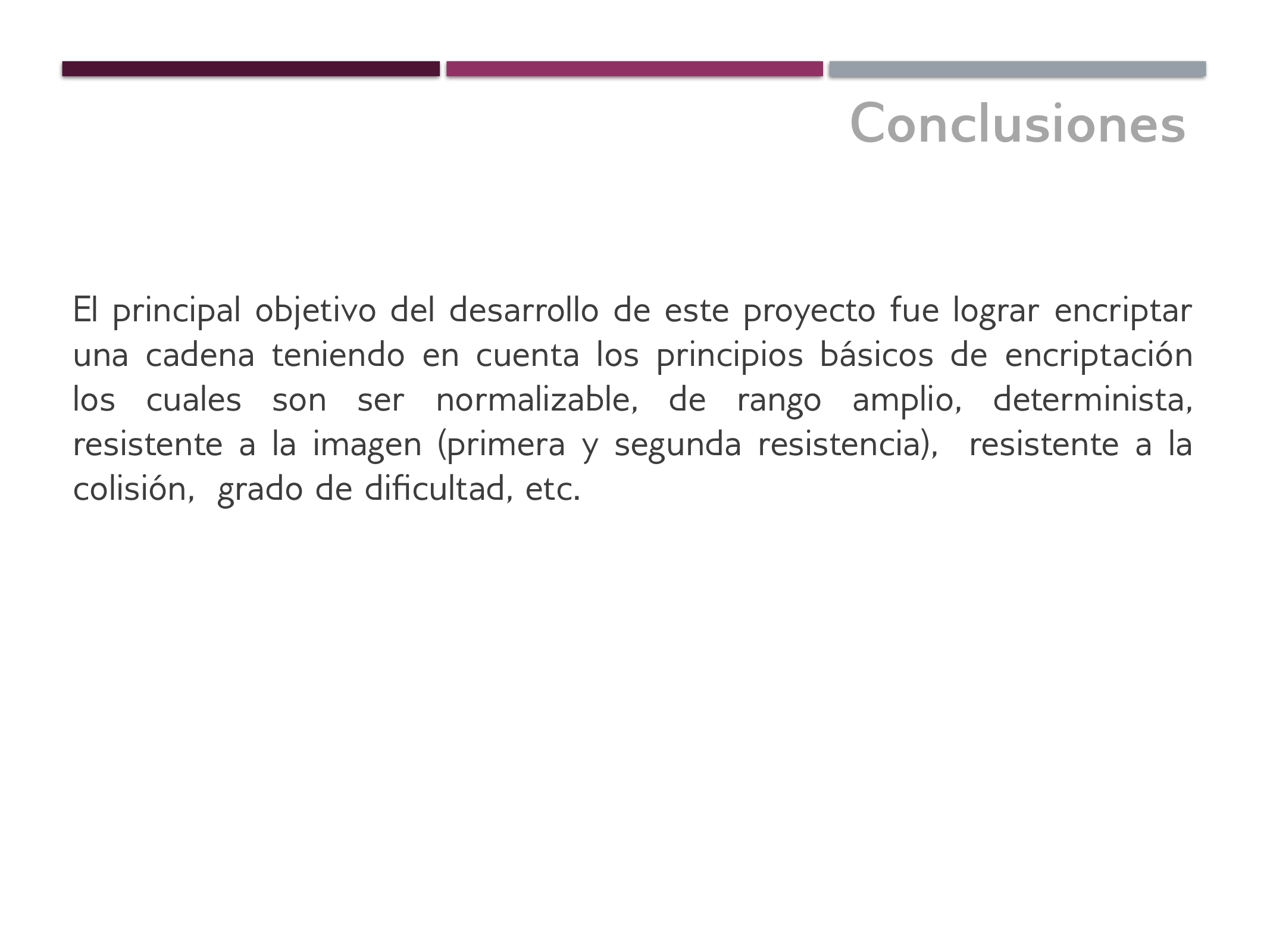

Conclusiones
El principal objetivo del desarrollo de este proyecto fue lograr encriptar una cadena teniendo en cuenta los principios básicos de encriptación los cuales son ser normalizable, de rango amplio, determinista, resistente a la imagen (primera y segunda resistencia),  resistente a la colisión,  grado de dificultad, etc.